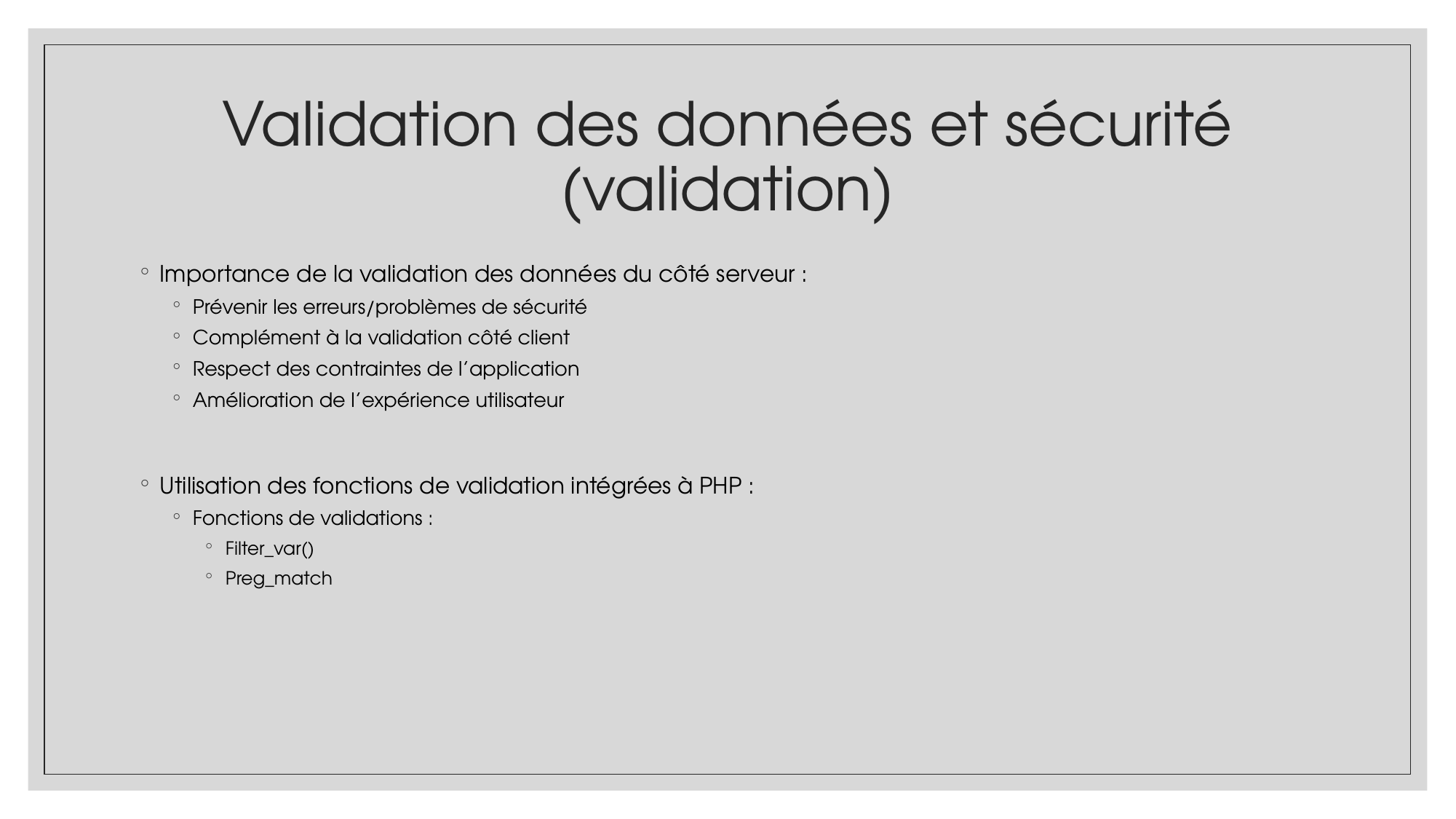

# Validation des données et sécurité (validation)
Importance de la validation des données du côté serveur :
Prévenir les erreurs/problèmes de sécurité
Complément à la validation côté client
Respect des contraintes de l’application
Amélioration de l’expérience utilisateur

Utilisation des fonctions de validation intégrées à PHP :
Fonctions de validations :
Filter_var()
Preg_match